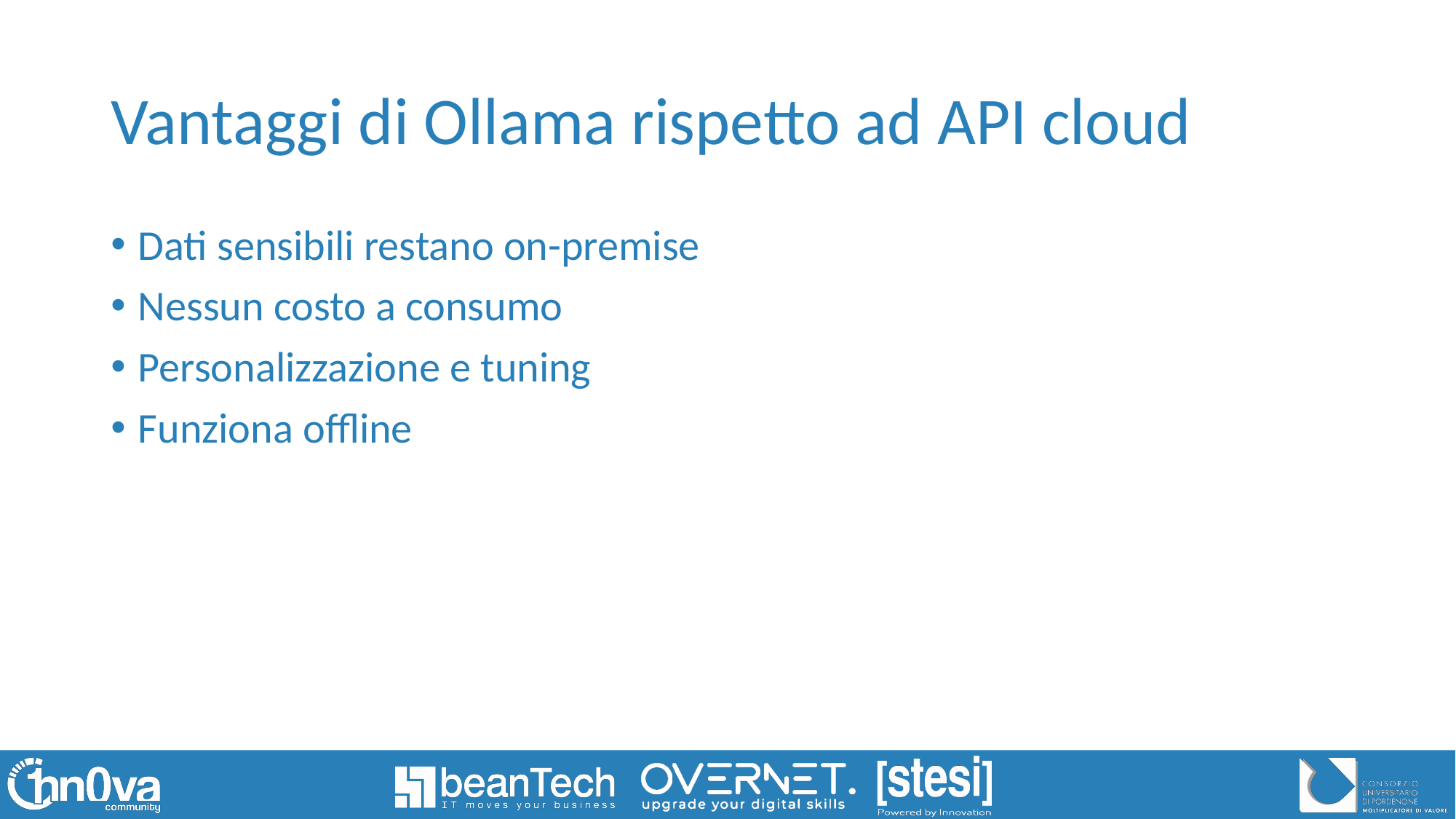

# Vantaggi di Ollama rispetto ad API cloud
Dati sensibili restano on-premise
Nessun costo a consumo
Personalizzazione e tuning
Funziona offline